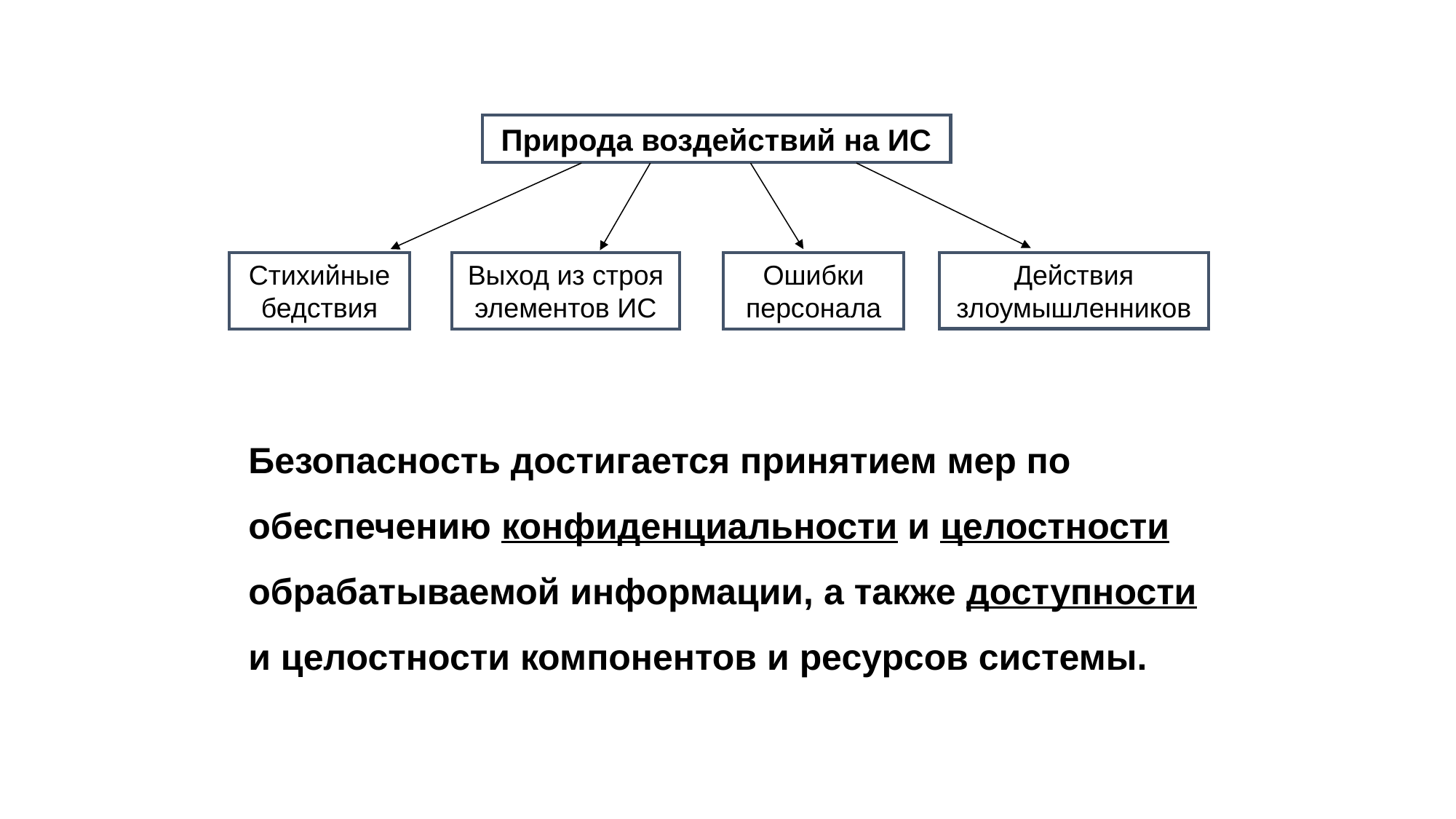

Природа воздействий на ИС

Действия злоумышленников
Стихийные бедствия
Выход из строя элементов ИС
Ошибки персонала
Безопасность достигается принятием мер по обеспечению конфиденциальности и целостности обрабатываемой информации, а также доступности и целостности компонентов и ресурсов системы.